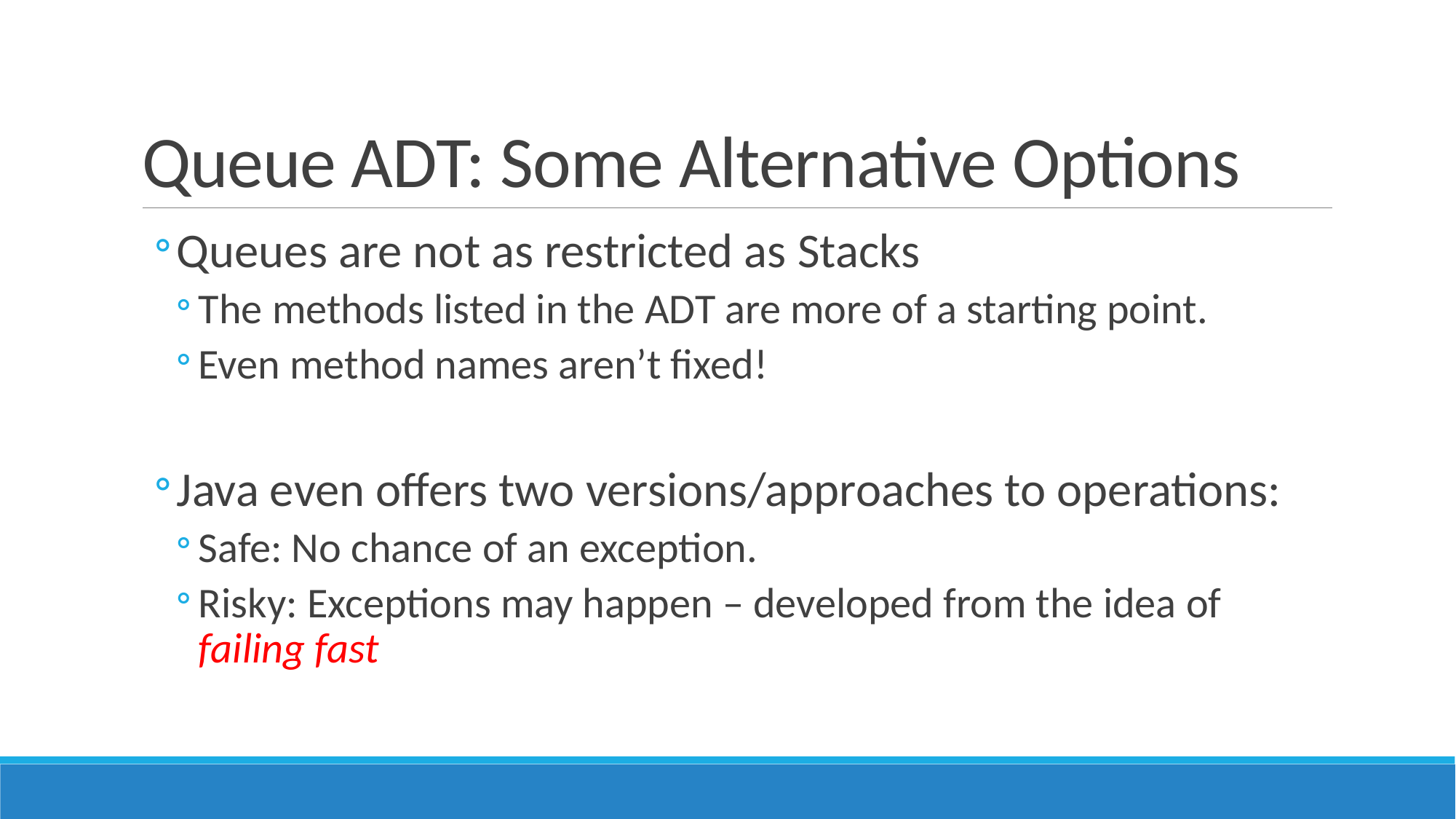

# Queue ADT: Some Alternative Options
Queues are not as restricted as Stacks
The methods listed in the ADT are more of a starting point.
Even method names aren’t fixed!

Java even offers two versions/approaches to operations:
Safe: No chance of an exception.
Risky: Exceptions may happen – developed from the idea of failing fast